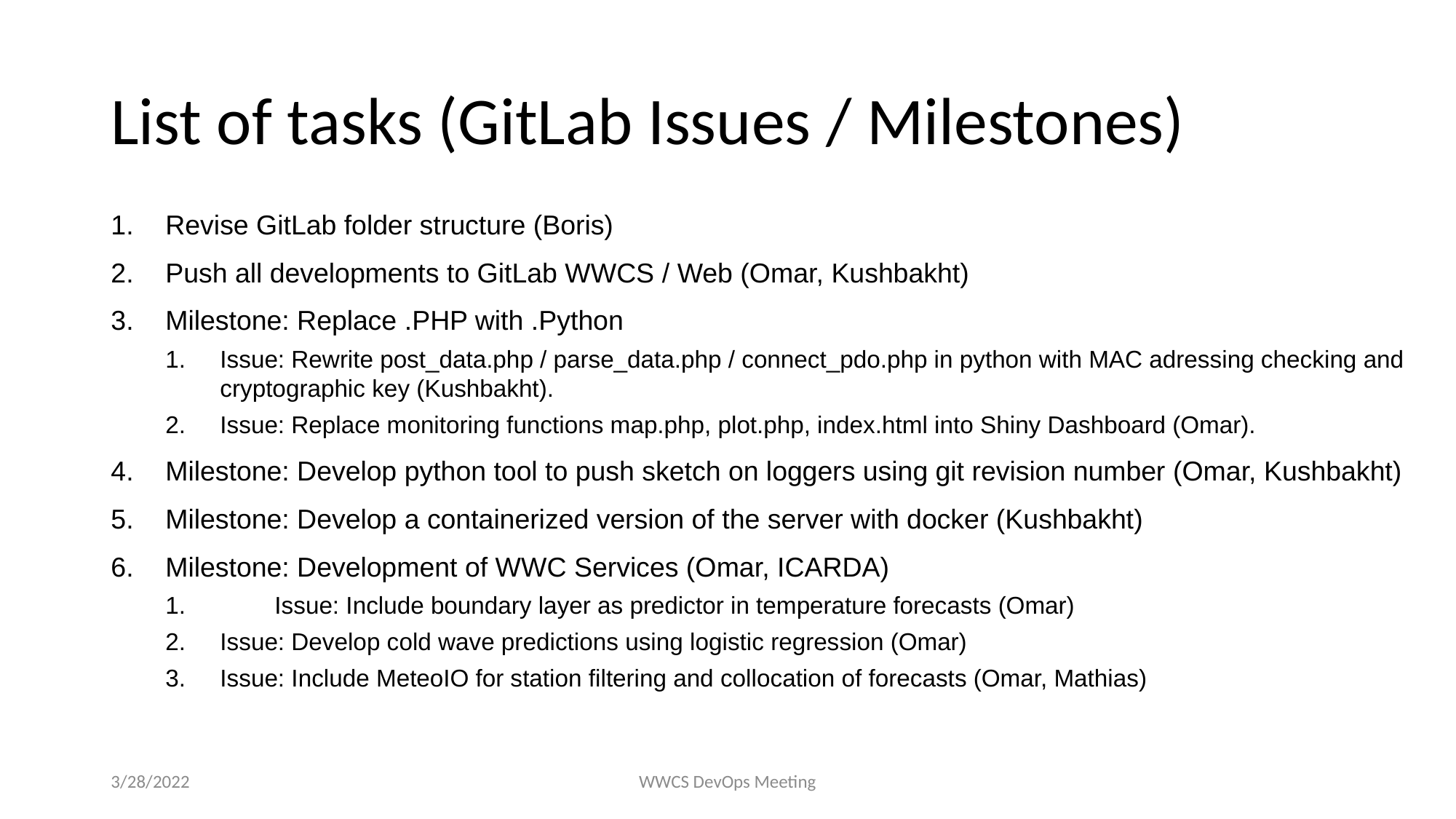

List of tasks (GitLab Issues / Milestones)
Revise GitLab folder structure (Boris)
Push all developments to GitLab WWCS / Web (Omar, Kushbakht)
Milestone: Replace .PHP with .Python
Issue: Rewrite post_data.php / parse_data.php / connect_pdo.php in python with MAC adressing checking and cryptographic key (Kushbakht).
Issue: Replace monitoring functions map.php, plot.php, index.html into Shiny Dashboard (Omar).
Milestone: Develop python tool to push sketch on loggers using git revision number (Omar, Kushbakht)
Milestone: Develop a containerized version of the server with docker (Kushbakht)
Milestone: Development of WWC Services (Omar, ICARDA)
1. 	Issue: Include boundary layer as predictor in temperature forecasts (Omar)
Issue: Develop cold wave predictions using logistic regression (Omar)
Issue: Include MeteoIO for station filtering and collocation of forecasts (Omar, Mathias)

3/28/2022
WWCS DevOps Meeting